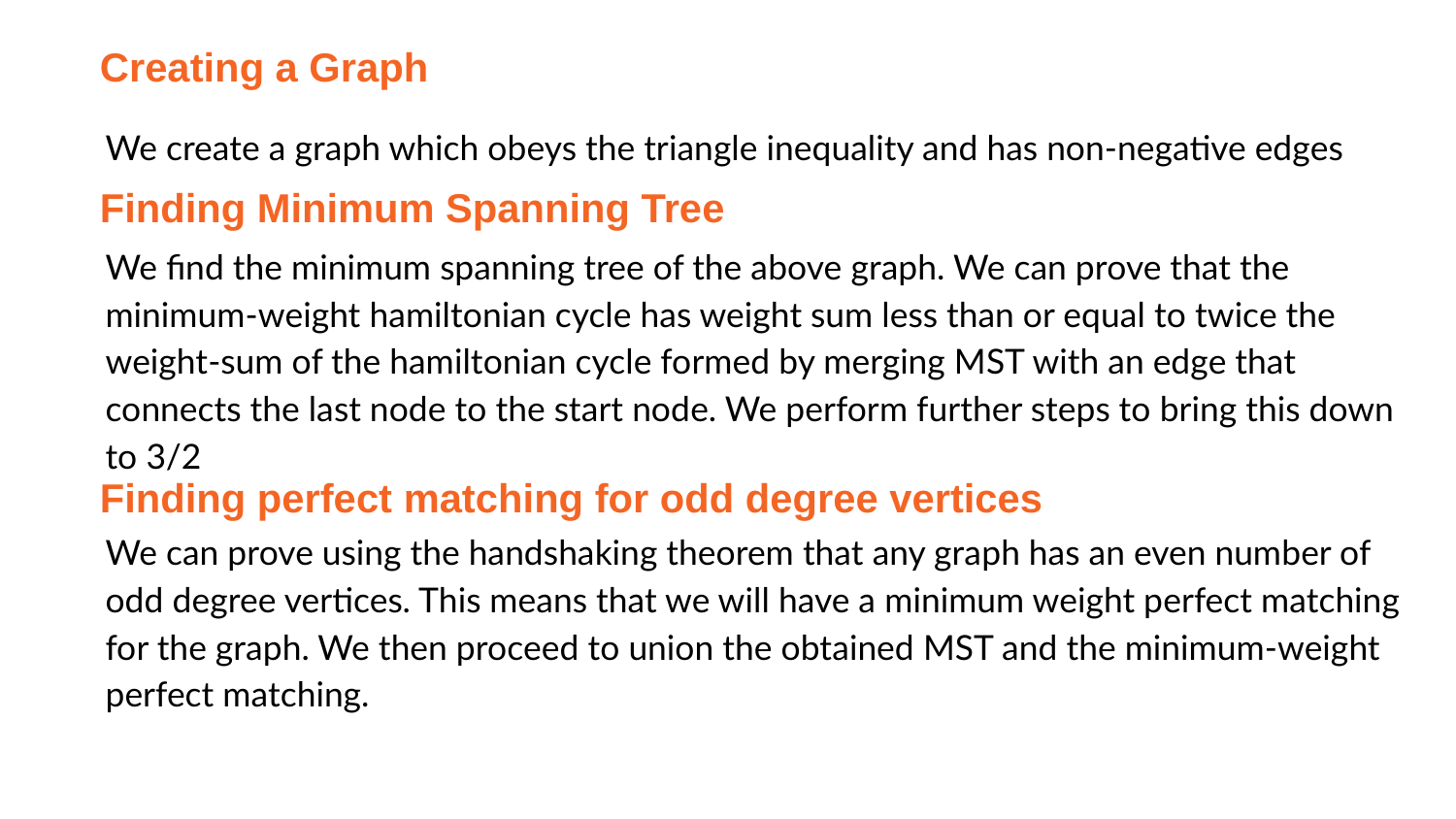

Creating a Graph
We create a graph which obeys the triangle inequality and has non-negative edges

Finding Minimum Spanning Tree
We find the minimum spanning tree of the above graph. We can prove that the minimum-weight hamiltonian cycle has weight sum less than or equal to twice the weight-sum of the hamiltonian cycle formed by merging MST with an edge that connects the last node to the start node. We perform further steps to bring this down to 3/2

Finding perfect matching for odd degree vertices
We can prove using the handshaking theorem that any graph has an even number of odd degree vertices. This means that we will have a minimum weight perfect matching for the graph. We then proceed to union the obtained MST and the minimum-weight perfect matching.